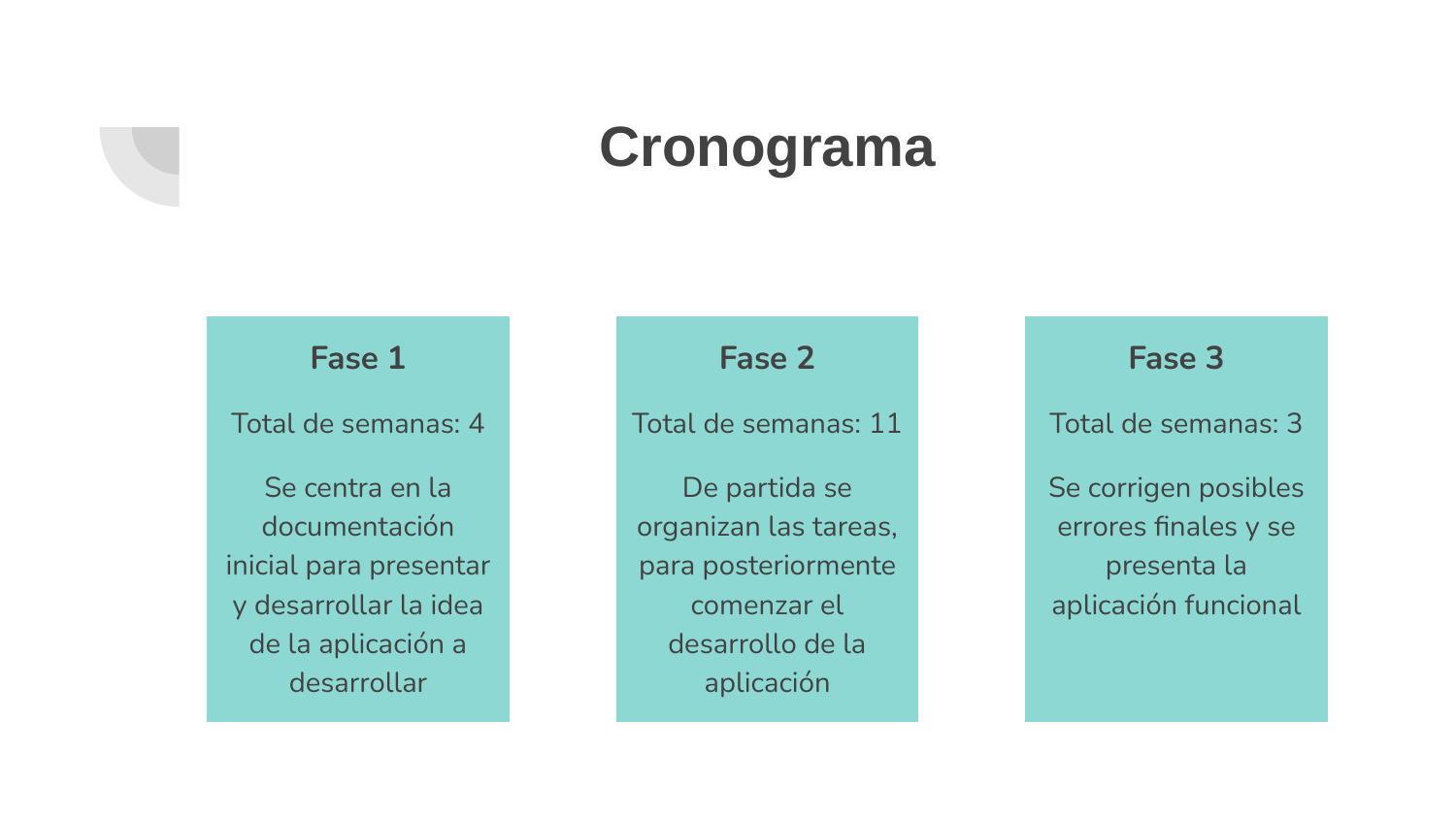

# Cronograma
Fase 1
Total de semanas: 4
Se centra en la documentación inicial para presentar y desarrollar la idea de la aplicación a desarrollar
Fase 2
Total de semanas: 11
De partida se organizan las tareas, para posteriormente comenzar el desarrollo de la aplicación
Fase 3
Total de semanas: 3
Se corrigen posibles errores finales y se presenta la aplicación funcional